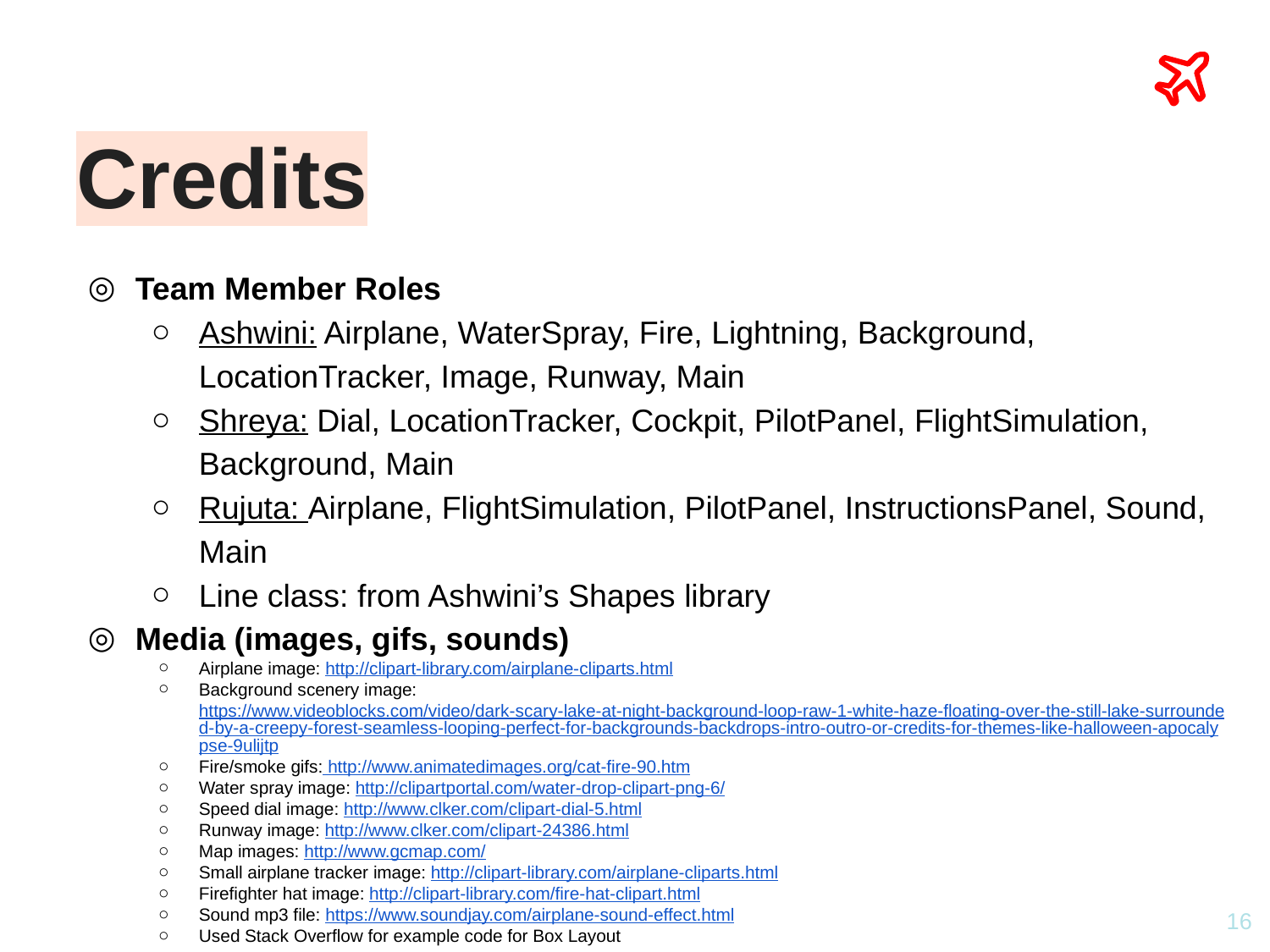

# Credits
Team Member Roles
Ashwini: Airplane, WaterSpray, Fire, Lightning, Background, LocationTracker, Image, Runway, Main
Shreya: Dial, LocationTracker, Cockpit, PilotPanel, FlightSimulation, Background, Main
Rujuta: Airplane, FlightSimulation, PilotPanel, InstructionsPanel, Sound, Main
Line class: from Ashwini’s Shapes library
Media (images, gifs, sounds)
Airplane image: http://clipart-library.com/airplane-cliparts.html
Background scenery image: https://www.videoblocks.com/video/dark-scary-lake-at-night-background-loop-raw-1-white-haze-floating-over-the-still-lake-surrounded-by-a-creepy-forest-seamless-looping-perfect-for-backgrounds-backdrops-intro-outro-or-credits-for-themes-like-halloween-apocalypse-9ulijtp
Fire/smoke gifs: http://www.animatedimages.org/cat-fire-90.htm
Water spray image: http://clipartportal.com/water-drop-clipart-png-6/
Speed dial image: http://www.clker.com/clipart-dial-5.html
Runway image: http://www.clker.com/clipart-24386.html
Map images: http://www.gcmap.com/
Small airplane tracker image: http://clipart-library.com/airplane-cliparts.html
Firefighter hat image: http://clipart-library.com/fire-hat-clipart.html
Sound mp3 file: https://www.soundjay.com/airplane-sound-effect.html
Used Stack Overflow for example code for Box Layout
16